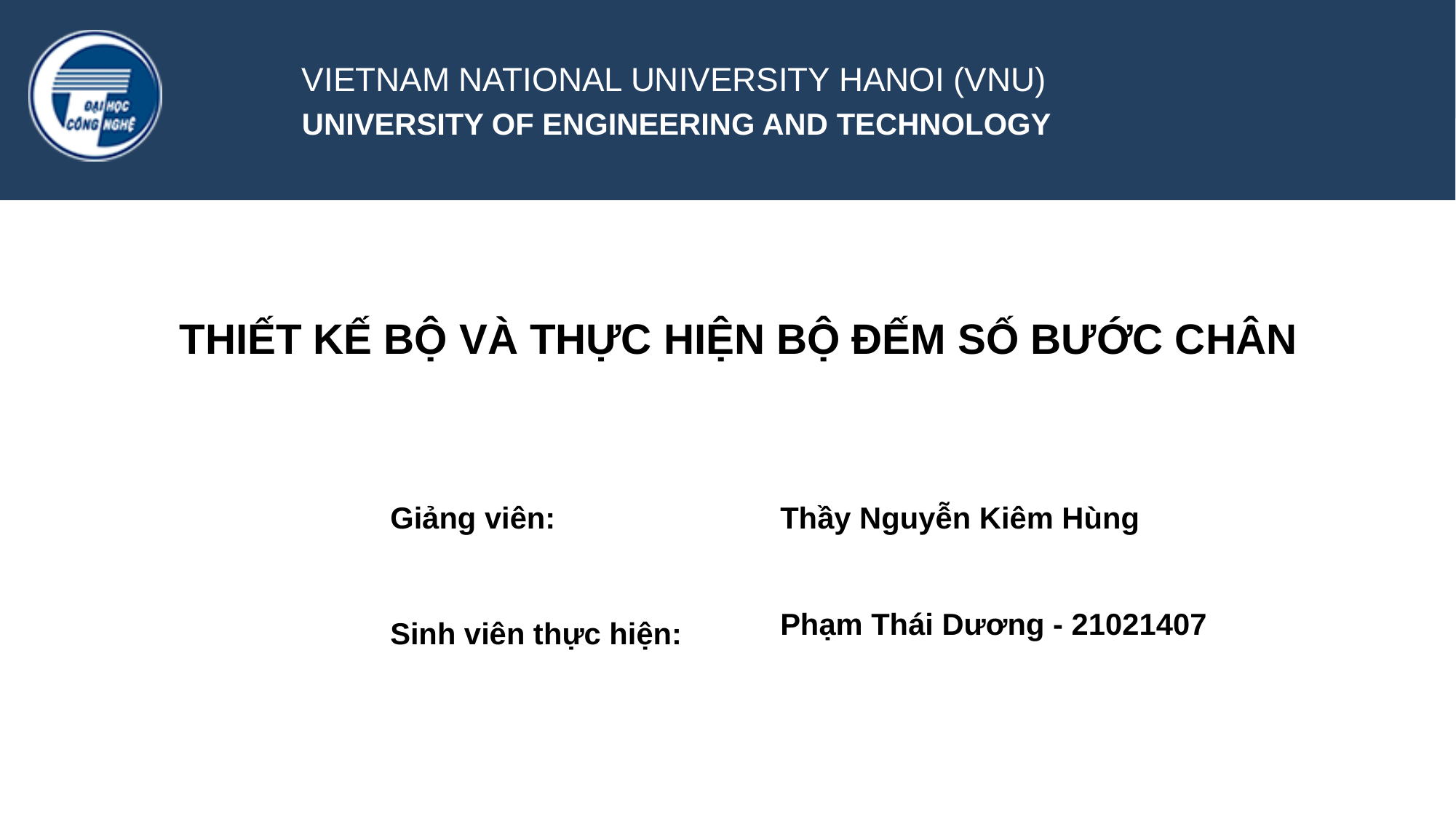

# THIẾT KẾ BỘ VÀ THỰC HIỆN BỘ ĐẾM SỐ BƯỚC CHÂN
Giảng viên:
Thầy Nguyễn Kiêm Hùng
Phạm Thái Dương - 21021407

Sinh viên thực hiện: